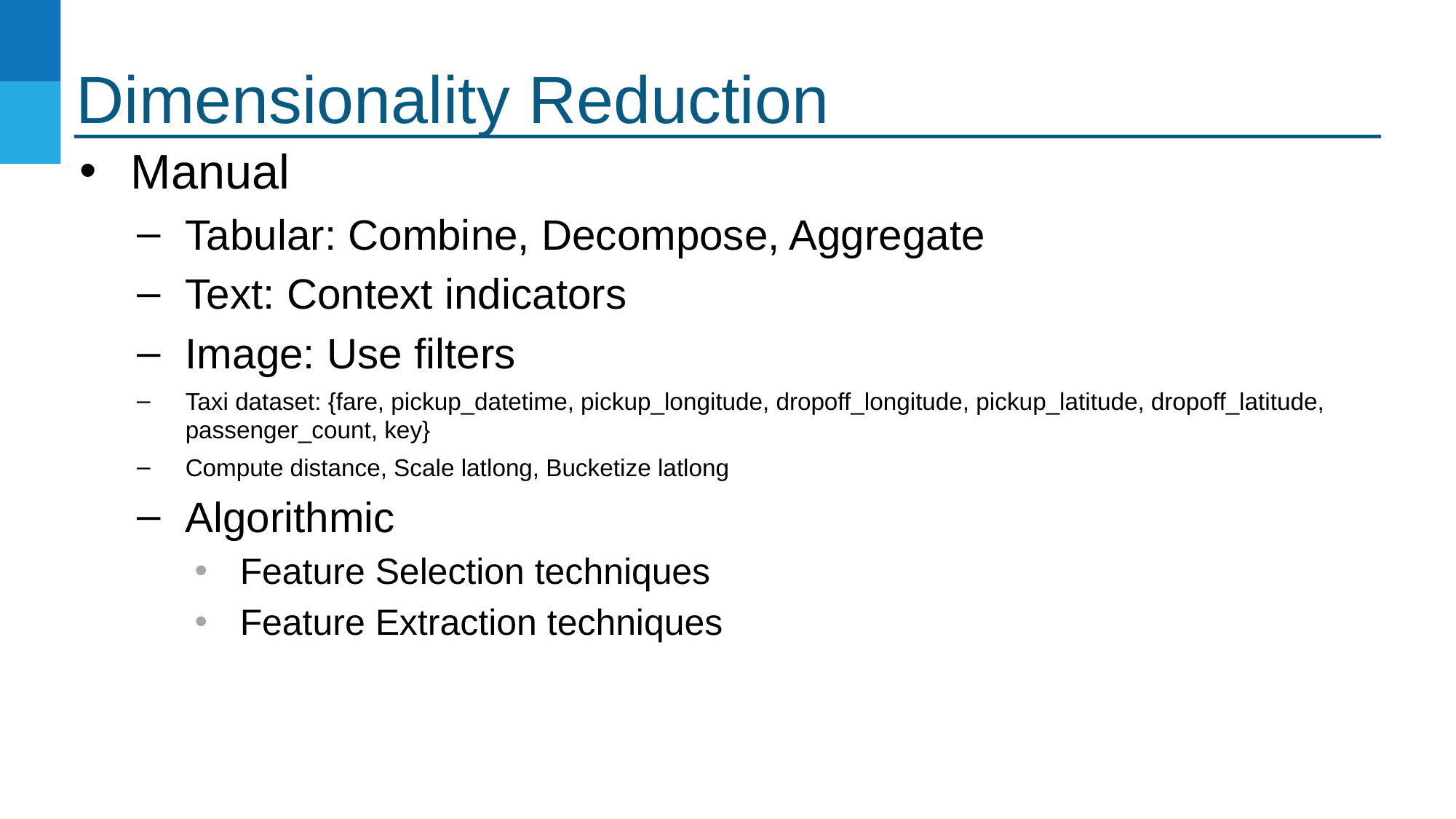

# Dimensionality Reduction
Manual
Tabular: Combine, Decompose, Aggregate
Text: Context indicators
Image: Use filters
Taxi dataset: {fare, pickup_datetime, pickup_longitude, dropoff_longitude, pickup_latitude, dropoff_latitude, passenger_count, key}
Compute distance, Scale latlong, Bucketize latlong
Algorithmic
Feature Selection techniques
Feature Extraction techniques